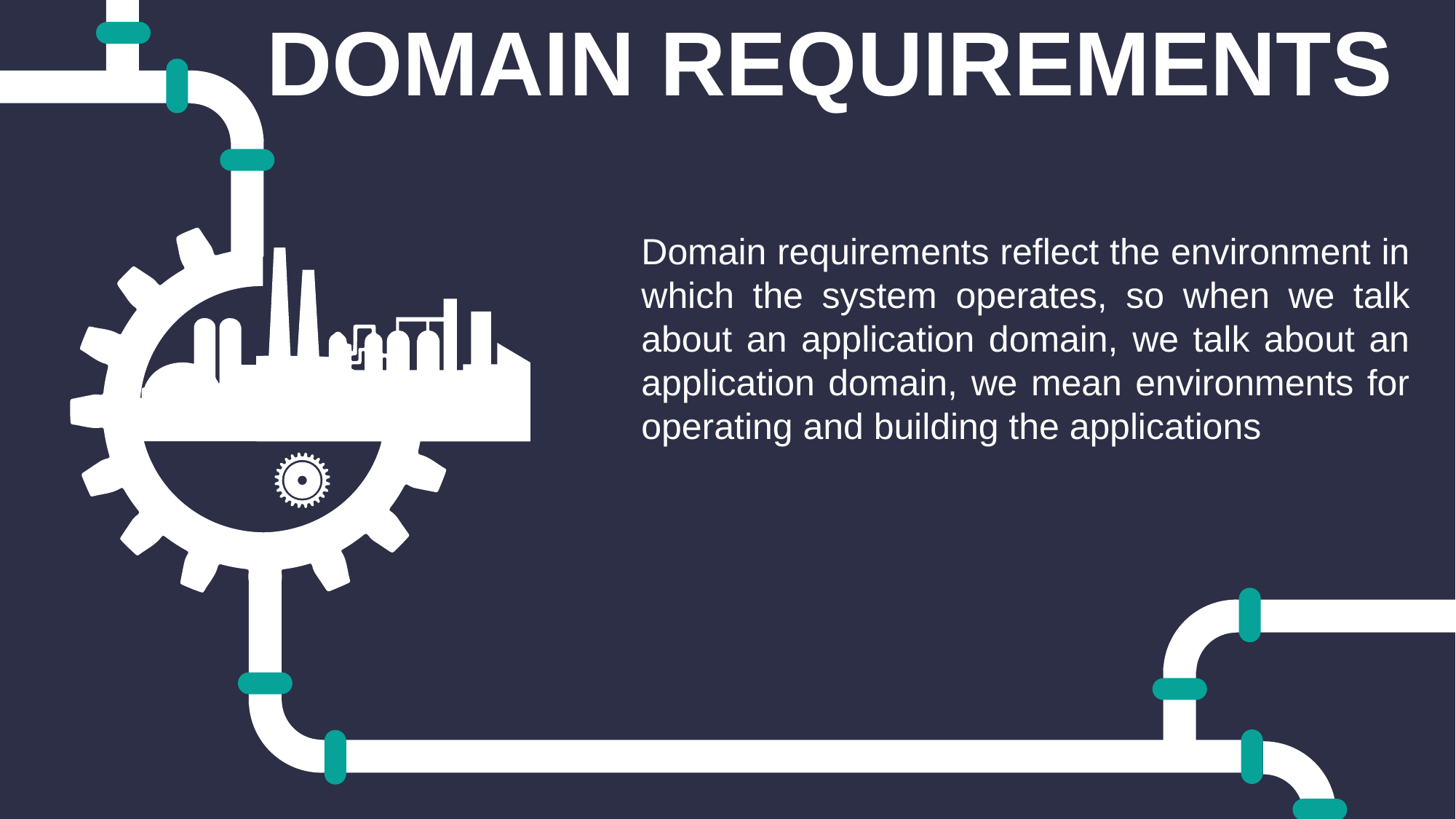

DOMAIN REQUIREMENTS

Domain requirements reflect the environment in which the system operates, so when we talk about an application domain, we talk about an application domain, we mean environments for operating and building the applications